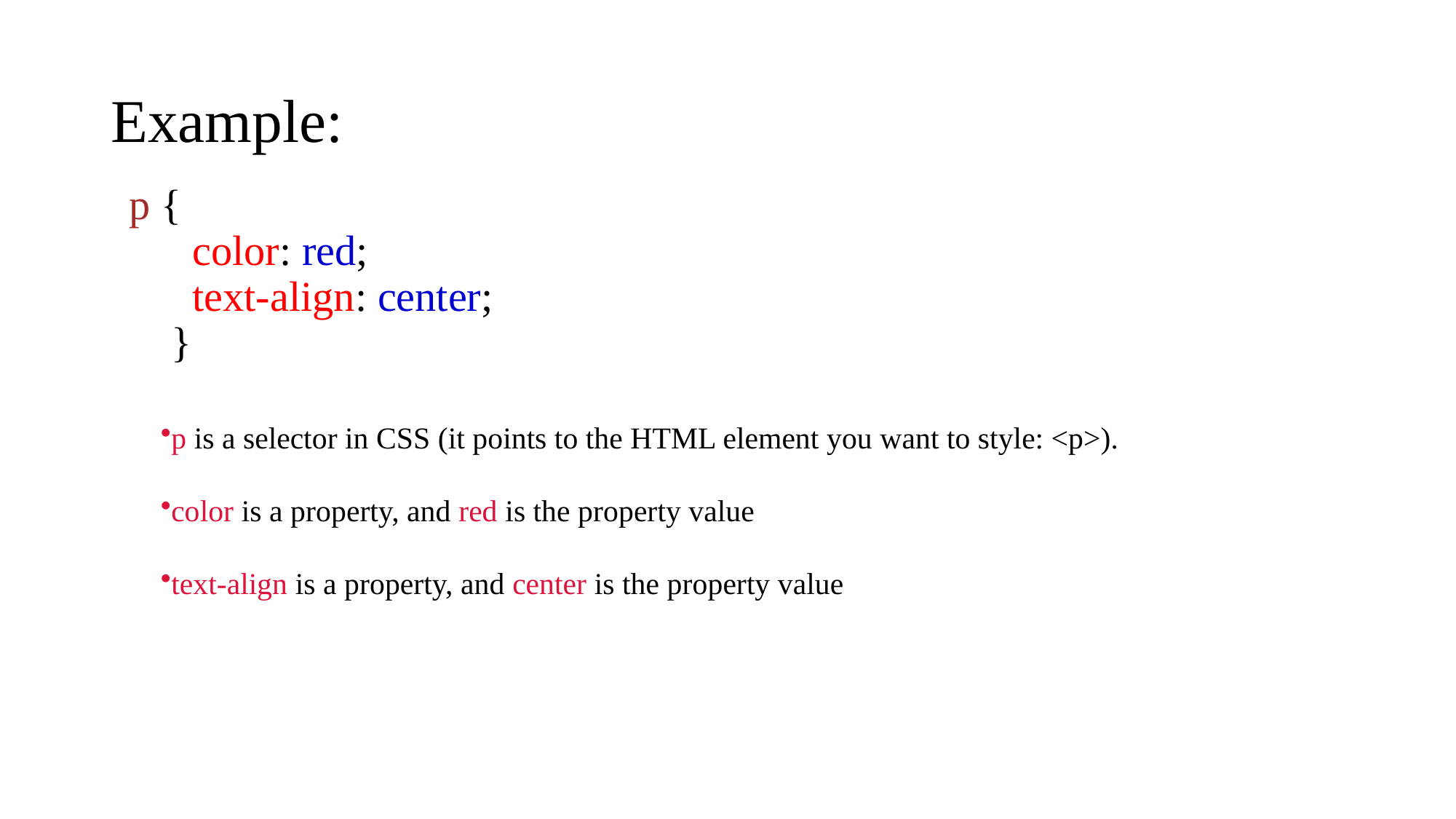

# Example:
p {
      color: red;
      text-align: center;
    }

p is a selector in CSS (it points to the HTML element you want to style: <p>).
color is a property, and red is the property value
text-align is a property, and center is the property value